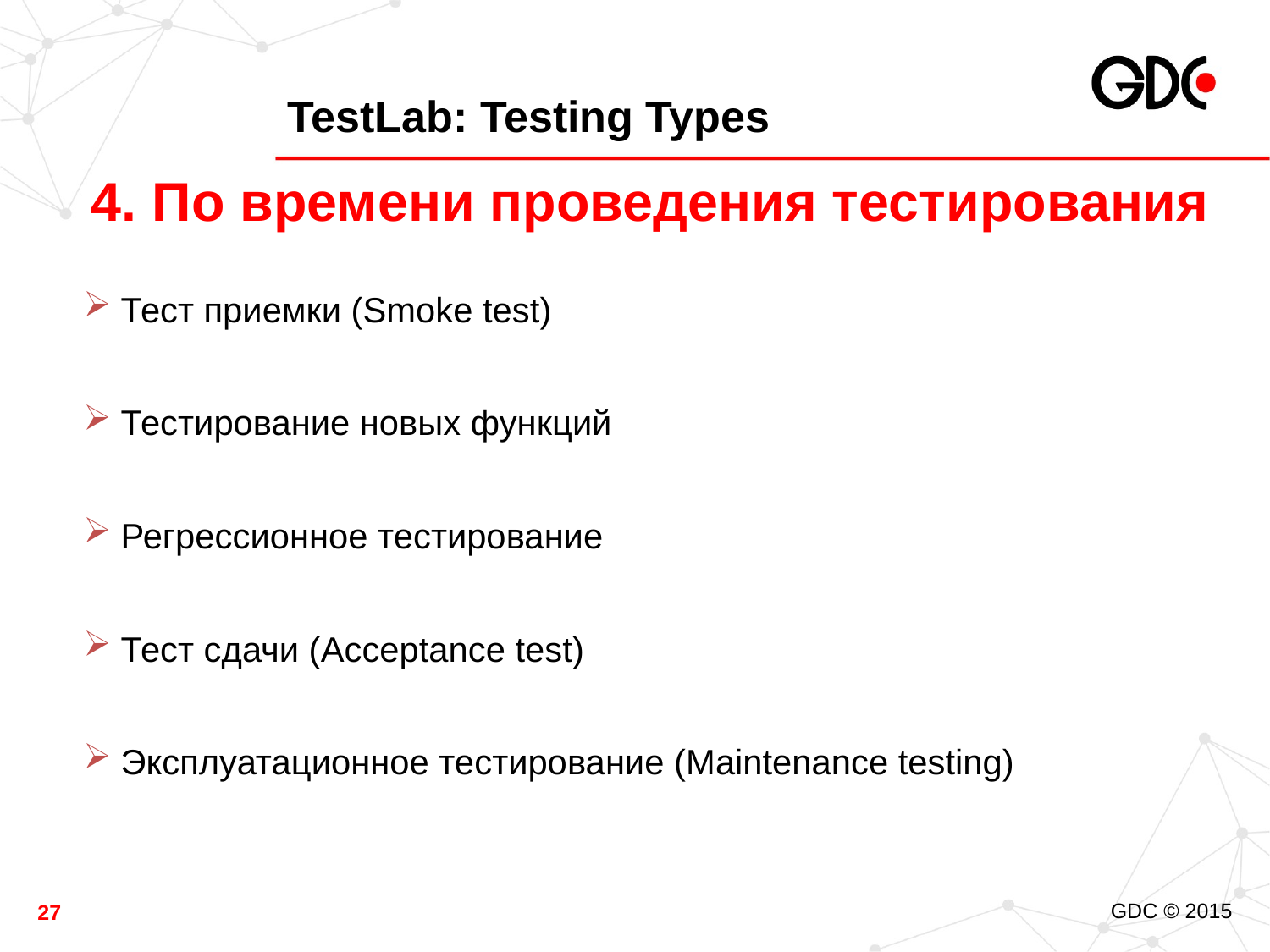

# TestLab: Testing Types
  4. По времени проведения тестирования
Тест приемки (Smoke test)

Тестирование новых функций

Регрессионное тестирование

Тест сдачи (Acceptance test)

Эксплуатационное тестирование (Maintenance testing)